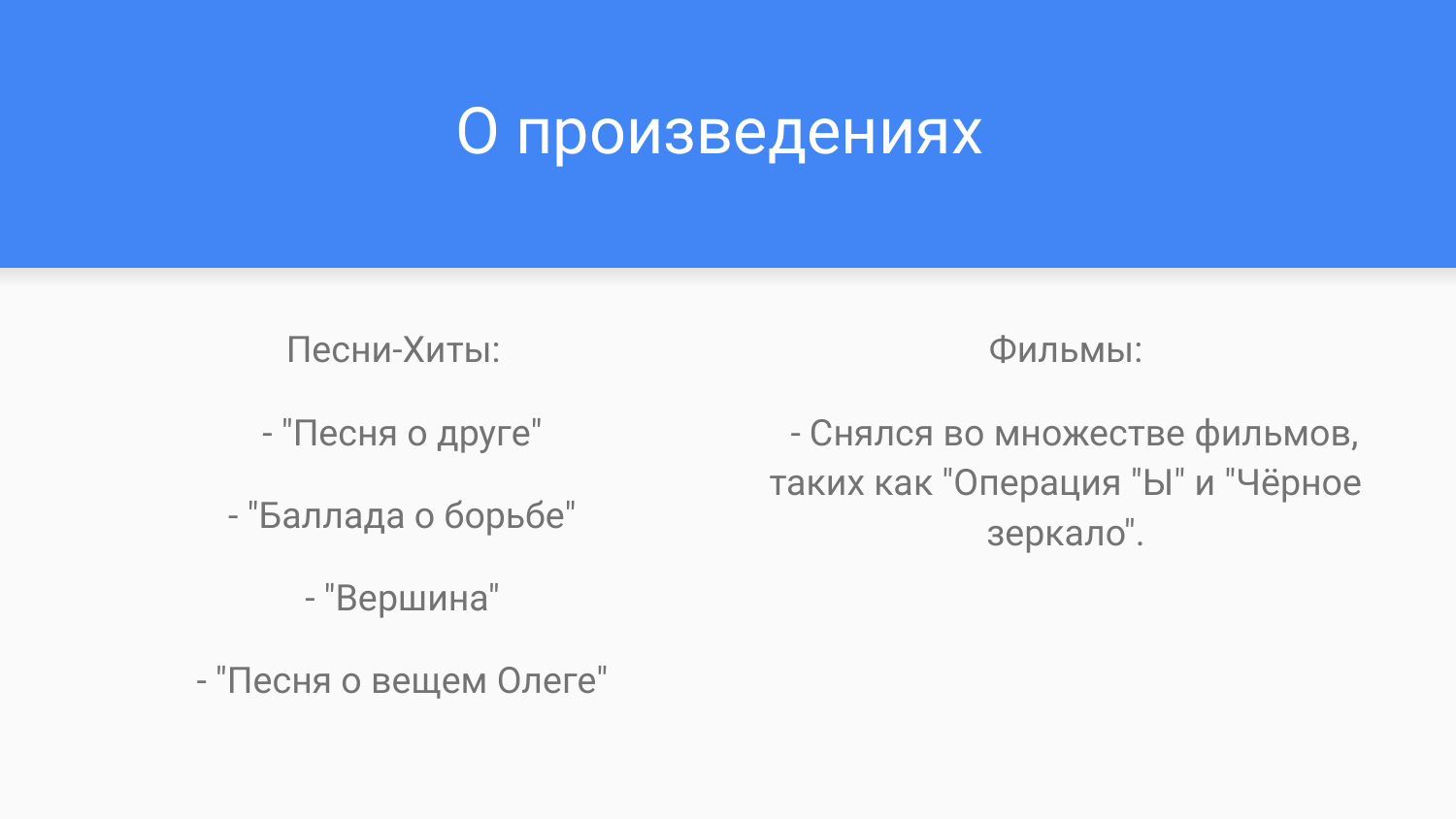

# О произведениях
Песни-Хиты:
  - "Песня о друге"
  - "Баллада о борьбе"
  - "Вершина"
  - "Песня о вещем Олеге"
Фильмы:
  - Снялся во множестве фильмов, таких как "Операция "Ы" и "Чёрное зеркало".